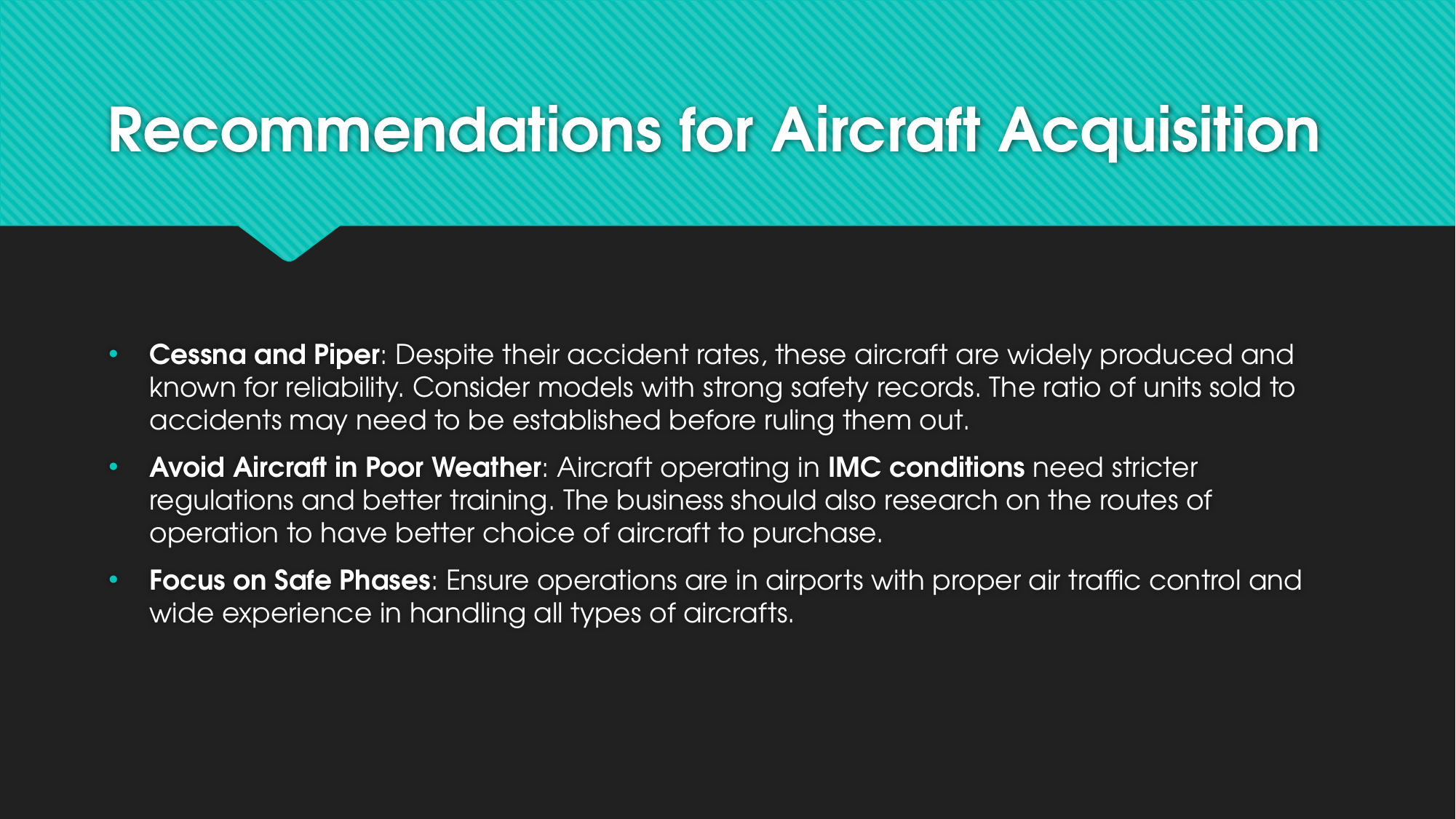

# Recommendations for Aircraft Acquisition
Cessna and Piper: Despite their accident rates, these aircraft are widely produced and known for reliability. Consider models with strong safety records. The ratio of units sold to accidents may need to be established before ruling them out.
Avoid Aircraft in Poor Weather: Aircraft operating in IMC conditions need stricter regulations and better training. The business should also research on the routes of operation to have better choice of aircraft to purchase.
Focus on Safe Phases: Ensure operations are in airports with proper air traffic control and wide experience in handling all types of aircrafts.